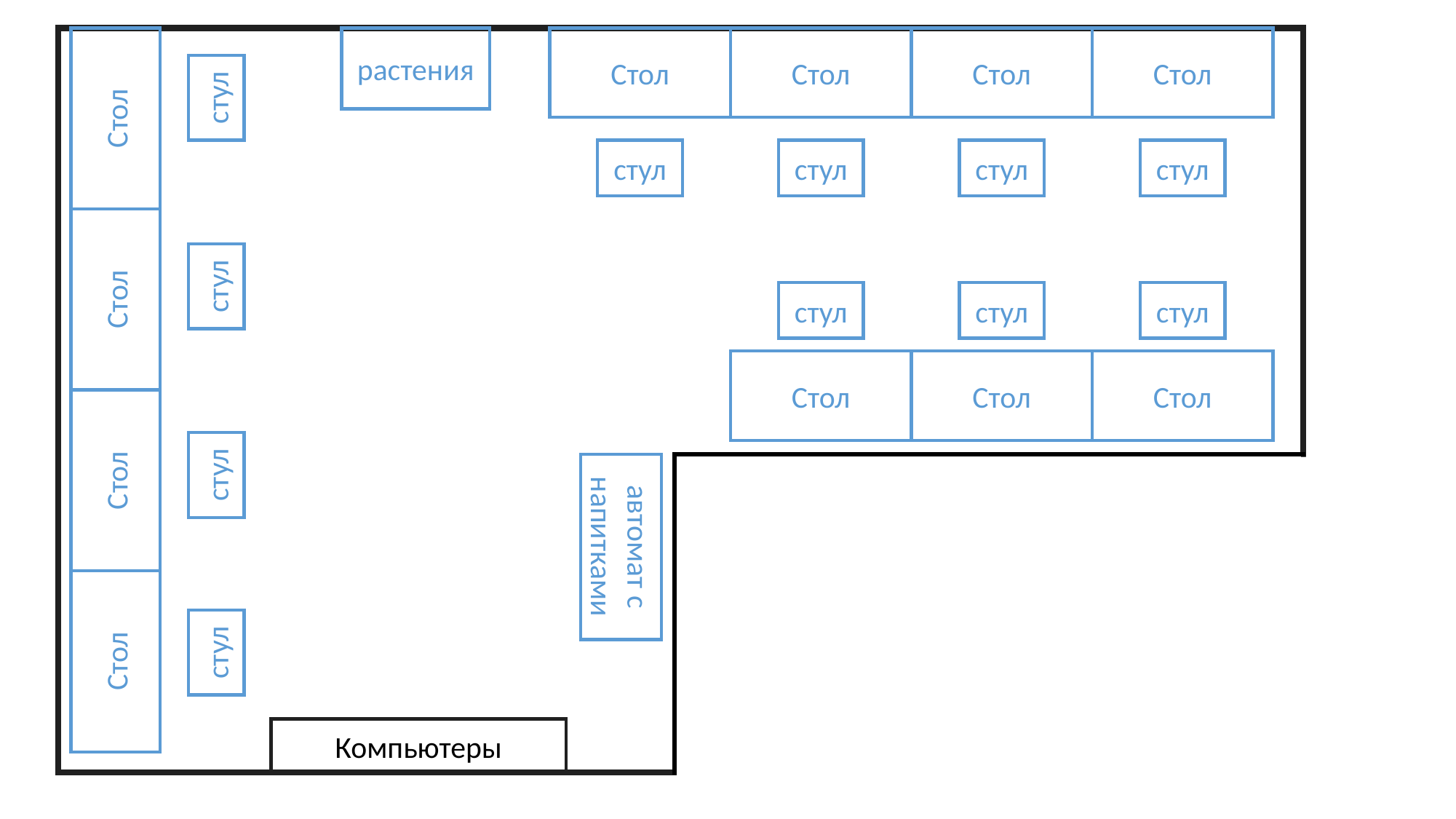

растения
Стол
Стол
Стол
Стол
стул
Стол
стул
стул
стул
стул
Стол
стул
стул
стул
стул
Стол
Стол
Стол
Стол
стул

автомат с напитками
Стол
стул
Компьютеры